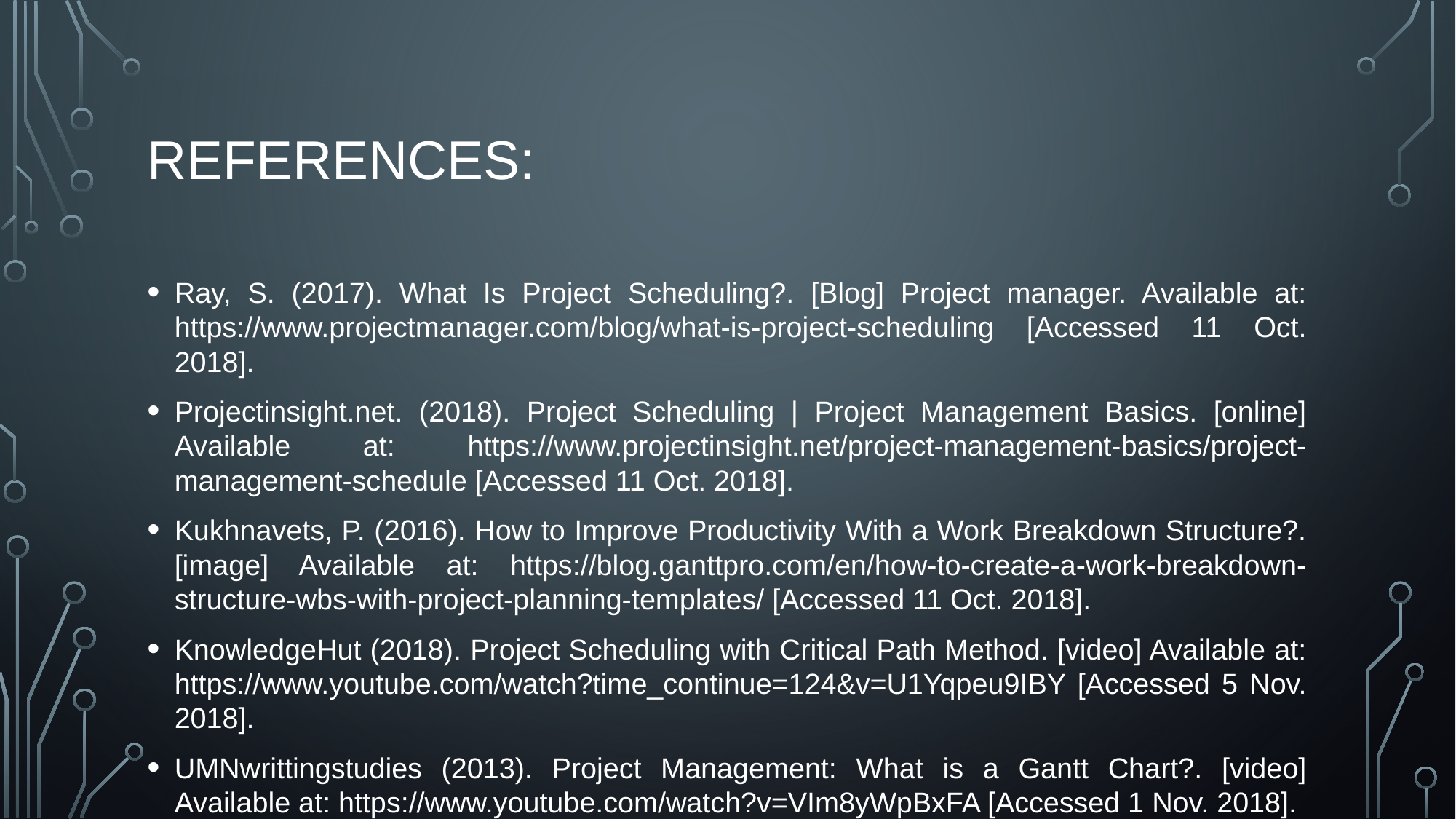

# References:
Ray, S. (2017). What Is Project Scheduling?. [Blog] Project manager. Available at: https://www.projectmanager.com/blog/what-is-project-scheduling [Accessed 11 Oct. 2018].
Projectinsight.net. (2018). Project Scheduling | Project Management Basics. [online] Available at: https://www.projectinsight.net/project-management-basics/project-management-schedule [Accessed 11 Oct. 2018].
Kukhnavets, P. (2016). How to Improve Productivity With a Work Breakdown Structure?. [image] Available at: https://blog.ganttpro.com/en/how-to-create-a-work-breakdown-structure-wbs-with-project-planning-templates/ [Accessed 11 Oct. 2018].
KnowledgeHut (2018). Project Scheduling with Critical Path Method. [video] Available at: https://www.youtube.com/watch?time_continue=124&v=U1Yqpeu9IBY [Accessed 5 Nov. 2018].
UMNwrittingstudies (2013). Project Management: What is a Gantt Chart?. [video] Available at: https://www.youtube.com/watch?v=VIm8yWpBxFA [Accessed 1 Nov. 2018].